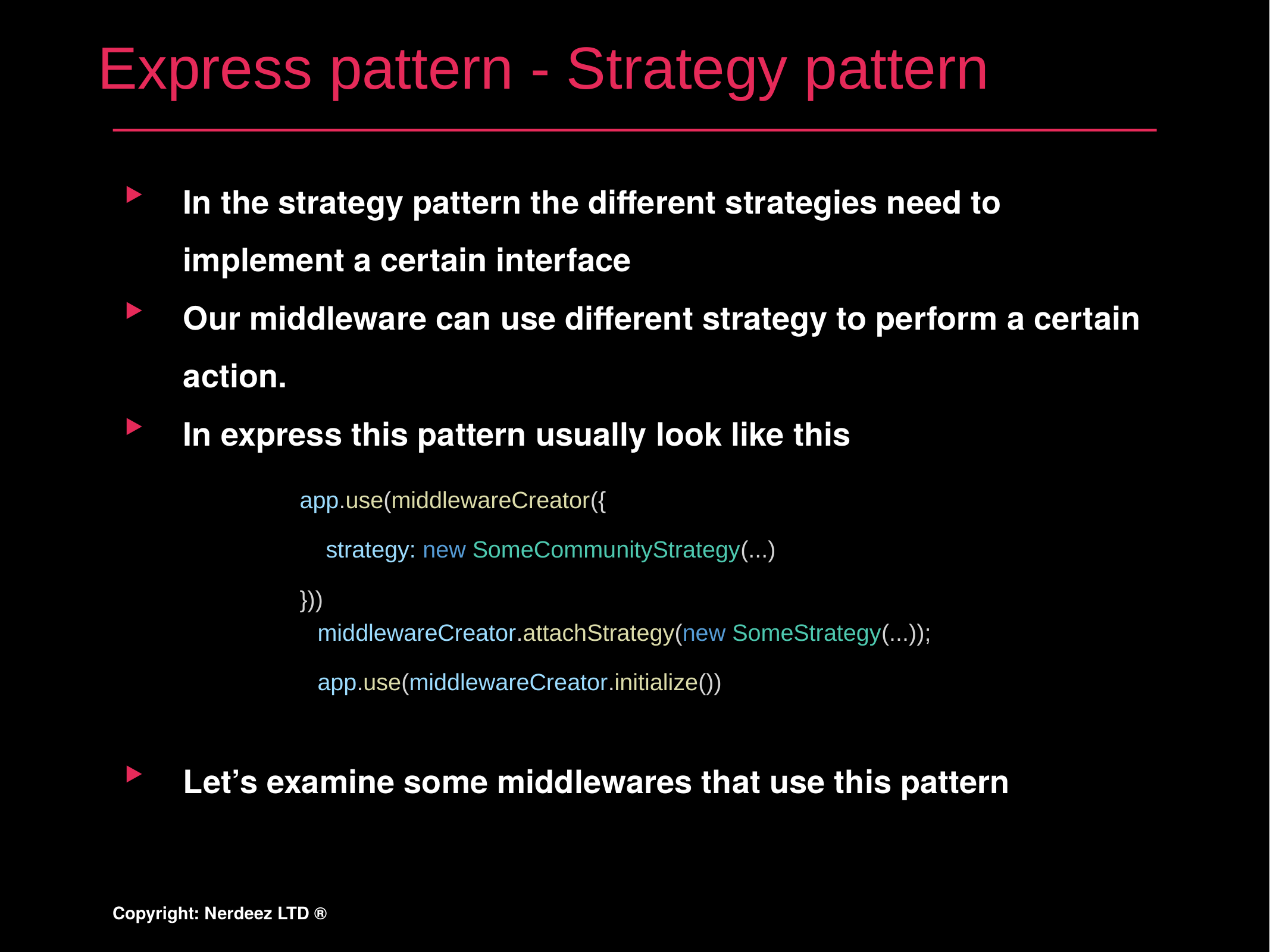

# Express pattern - Strategy pattern

In the strategy pattern the different strategies need to implement a certain interface
Our middleware can use different strategy to perform a certain action.
In express this pattern usually look like this

Let’s examine some middlewares that use this pattern

app.use(middlewareCreator({
    strategy: new SomeCommunityStrategy(...)
}))
middlewareCreator.attachStrategy(new SomeStrategy(...));
app.use(middlewareCreator.initialize())
Copyright: Nerdeez LTD ®